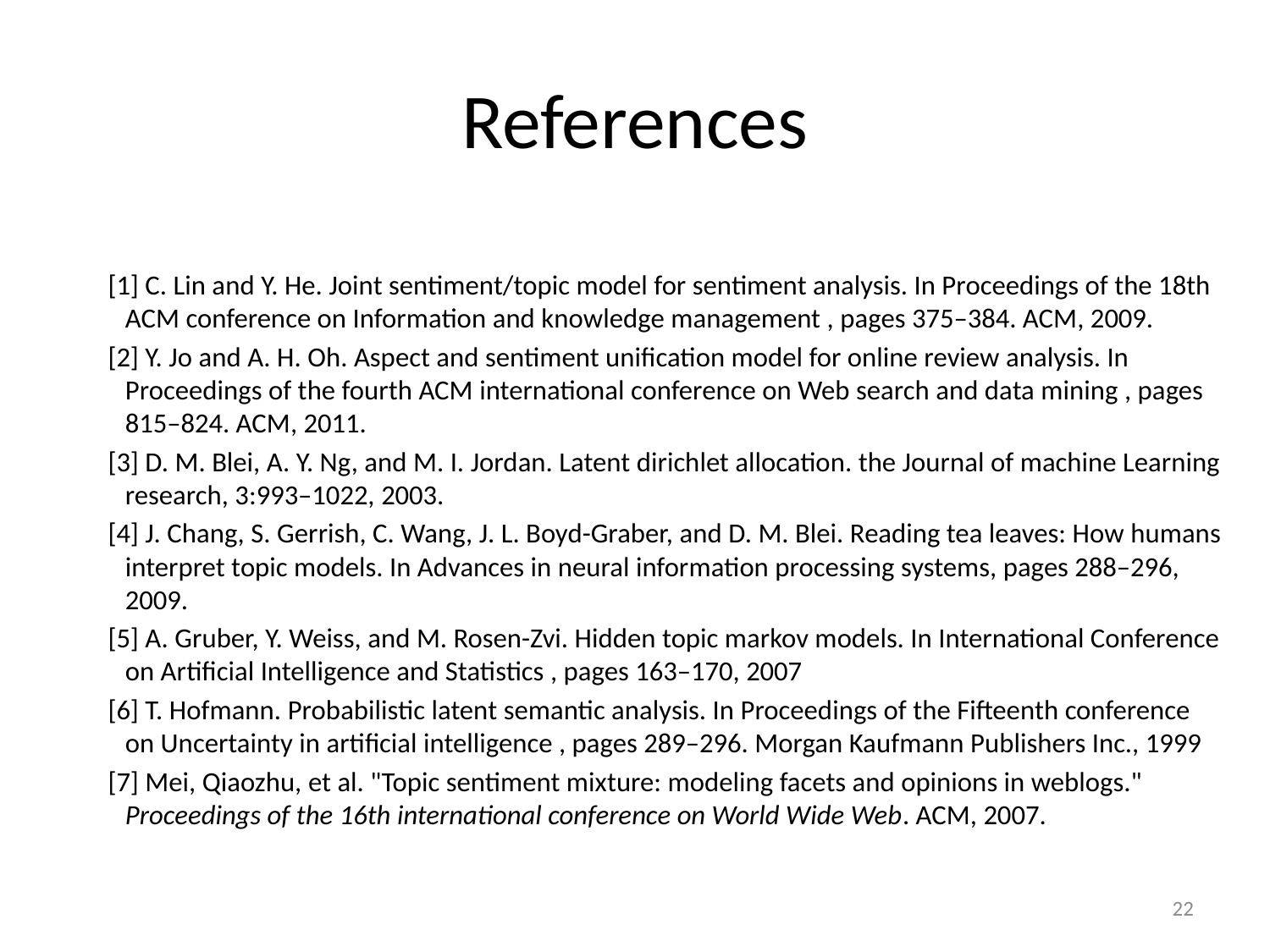

# References

     [1] C. Lin and Y. He. Joint sentiment/topic model for sentiment analysis. In Proceedings of the 18th   ACM conference on Information and knowledge management , pages 375–384. ACM, 2009.
     [2] Y. Jo and A. H. Oh. Aspect and sentiment unification model for online review analysis. In Proceedings of the fourth ACM international conference on Web search and data mining , pages 815–824. ACM, 2011.
     [3] D. M. Blei, A. Y. Ng, and M. I. Jordan. Latent dirichlet allocation. the Journal of machine Learning research, 3:993–1022, 2003.
     [4] J. Chang, S. Gerrish, C. Wang, J. L. Boyd-Graber, and D. M. Blei. Reading tea leaves: How humans interpret topic models. In Advances in neural information processing systems, pages 288–296, 2009.
     [5] A. Gruber, Y. Weiss, and M. Rosen-Zvi. Hidden topic markov models. In International Conference on Artificial Intelligence and Statistics , pages 163–170, 2007
     [6] T. Hofmann. Probabilistic latent semantic analysis. In Proceedings of the Fifteenth conference on Uncertainty in artificial intelligence , pages 289–296. Morgan Kaufmann Publishers Inc., 1999
     [7] Mei, Qiaozhu, et al. "Topic sentiment mixture: modeling facets and opinions in weblogs." Proceedings of the 16th international conference on World Wide Web. ACM, 2007.

22